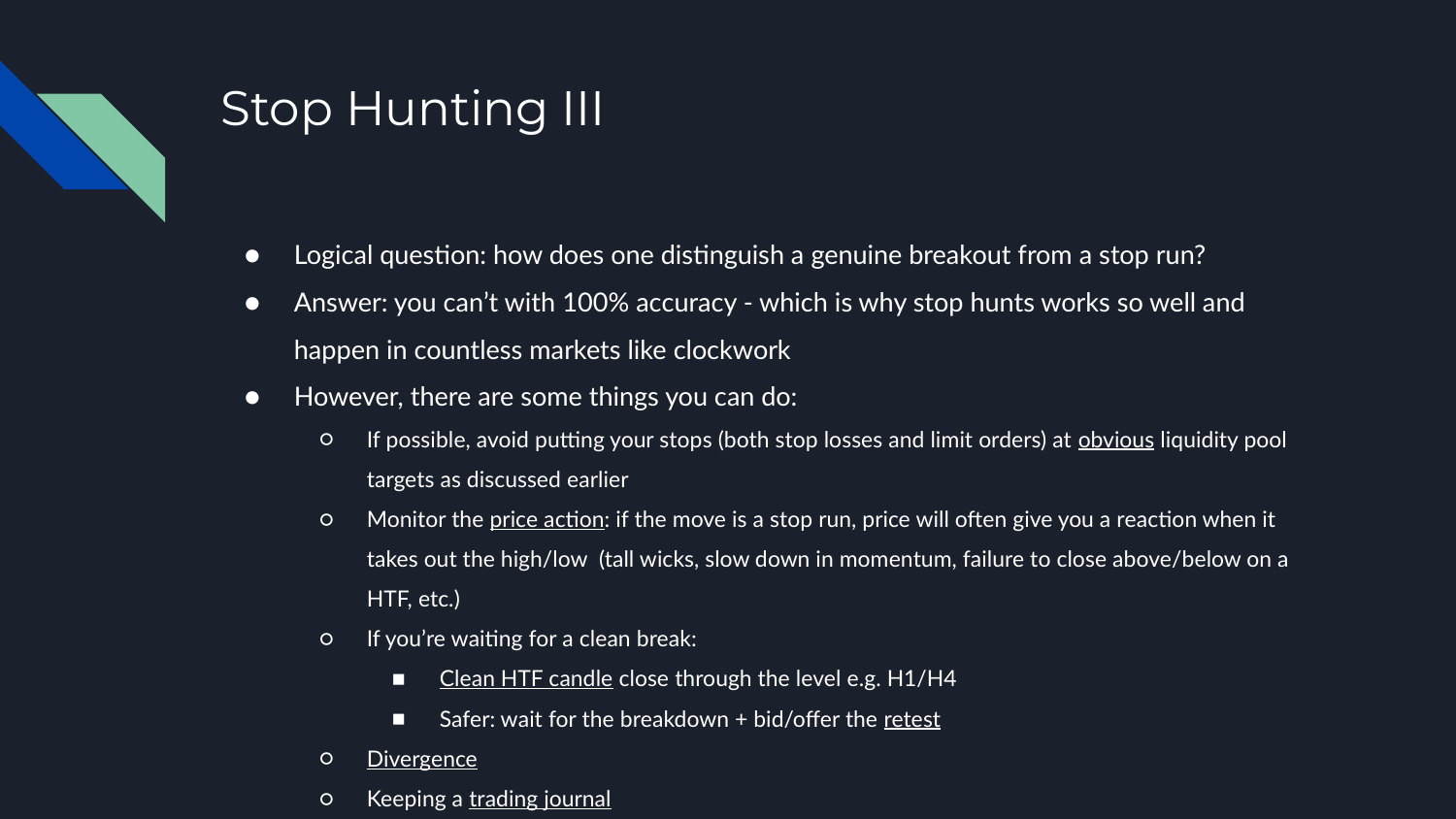

# Stop Hunting III
Logical question: how does one distinguish a genuine breakout from a stop run?
Answer: you can’t with 100% accuracy - which is why stop hunts works so well and happen in countless markets like clockwork
However, there are some things you can do:
If possible, avoid putting your stops (both stop losses and limit orders) at obvious liquidity pool targets as discussed earlier
Monitor the price action: if the move is a stop run, price will often give you a reaction when it takes out the high/low  (tall wicks, slow down in momentum, failure to close above/below on a HTF, etc.)
If you’re waiting for a clean break:
Clean HTF candle close through the level e.g. H1/H4
Safer: wait for the breakdown + bid/offer the retest
Divergence
Keeping a trading journal